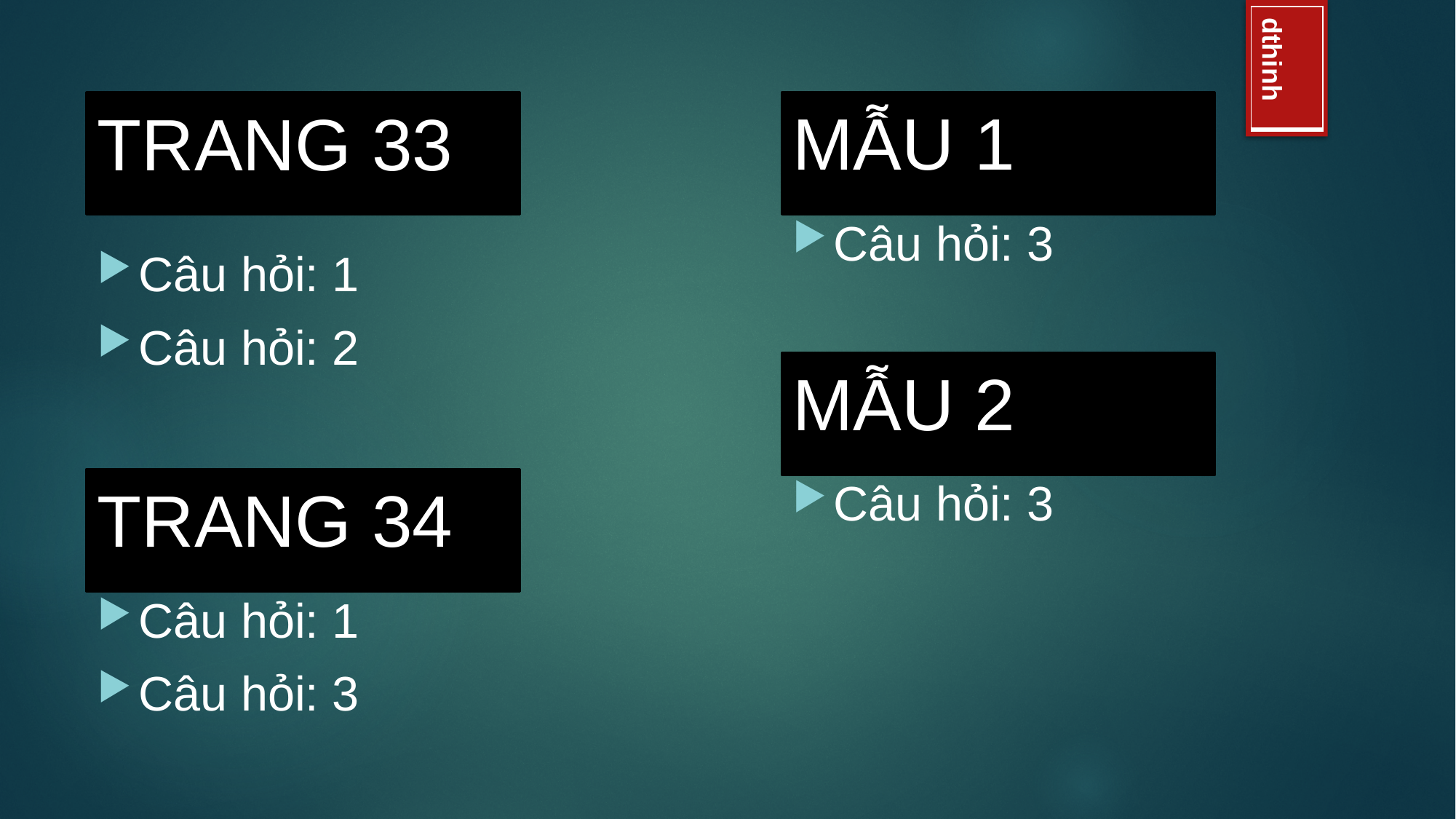

# TRANG 33
MẪU 1
Câu hỏi: 3
Câu hỏi: 1
Câu hỏi: 2
MẪU 2
Câu hỏi: 3
TRANG 34
Câu hỏi: 1
Câu hỏi: 3